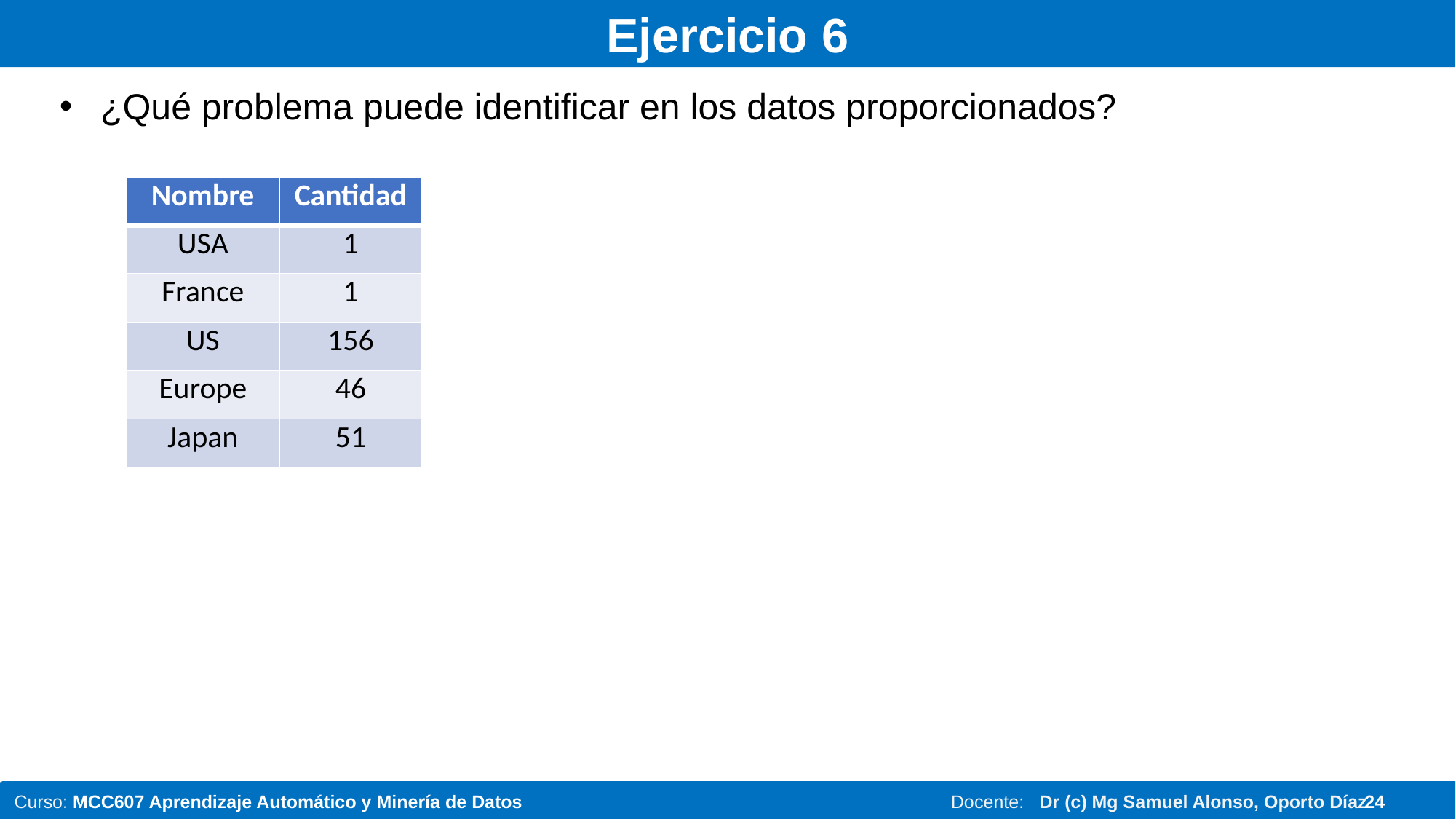

# Ejercicio 6
¿Qué problema puede identificar en los datos proporcionados?
| Nombre | Cantidad |
| --- | --- |
| USA | 1 |
| France | 1 |
| US | 156 |
| Europe | 46 |
| Japan | 51 |